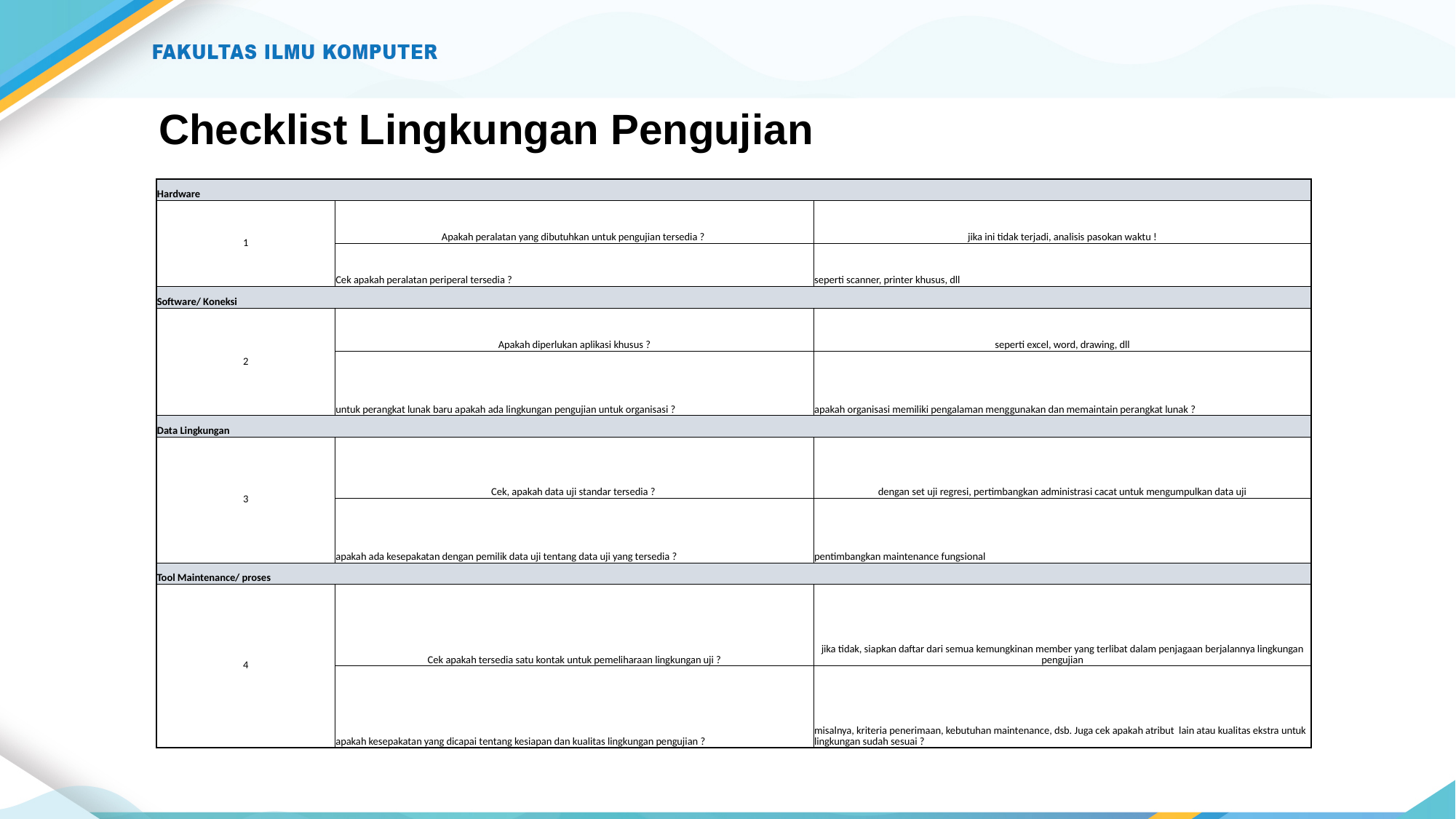

# Checklist Lingkungan Pengujian
| Hardware |  |  |
| --- | --- | --- |
| 1 | Apakah peralatan yang dibutuhkan untuk pengujian tersedia ? | jika ini tidak terjadi, analisis pasokan waktu ! |
|  | Cek apakah peralatan periperal tersedia ? | seperti scanner, printer khusus, dll |
| Software/ Koneksi |  |  |
| 2 | Apakah diperlukan aplikasi khusus ? | seperti excel, word, drawing, dll |
|  | untuk perangkat lunak baru apakah ada lingkungan pengujian untuk organisasi ? | apakah organisasi memiliki pengalaman menggunakan dan memaintain perangkat lunak ? |
| Data Lingkungan |  |  |
| 3 | Cek, apakah data uji standar tersedia ? | dengan set uji regresi, pertimbangkan administrasi cacat untuk mengumpulkan data uji |
|  | apakah ada kesepakatan dengan pemilik data uji tentang data uji yang tersedia ? | pentimbangkan maintenance fungsional |
| Tool Maintenance/ proses |  |  |
| 4 | Cek apakah tersedia satu kontak untuk pemeliharaan lingkungan uji ? | jika tidak, siapkan daftar dari semua kemungkinan member yang terlibat dalam penjagaan berjalannya lingkungan pengujian |
|  | apakah kesepakatan yang dicapai tentang kesiapan dan kualitas lingkungan pengujian ? | misalnya, kriteria penerimaan, kebutuhan maintenance, dsb. Juga cek apakah atribut lain atau kualitas ekstra untuk lingkungan sudah sesuai ? |